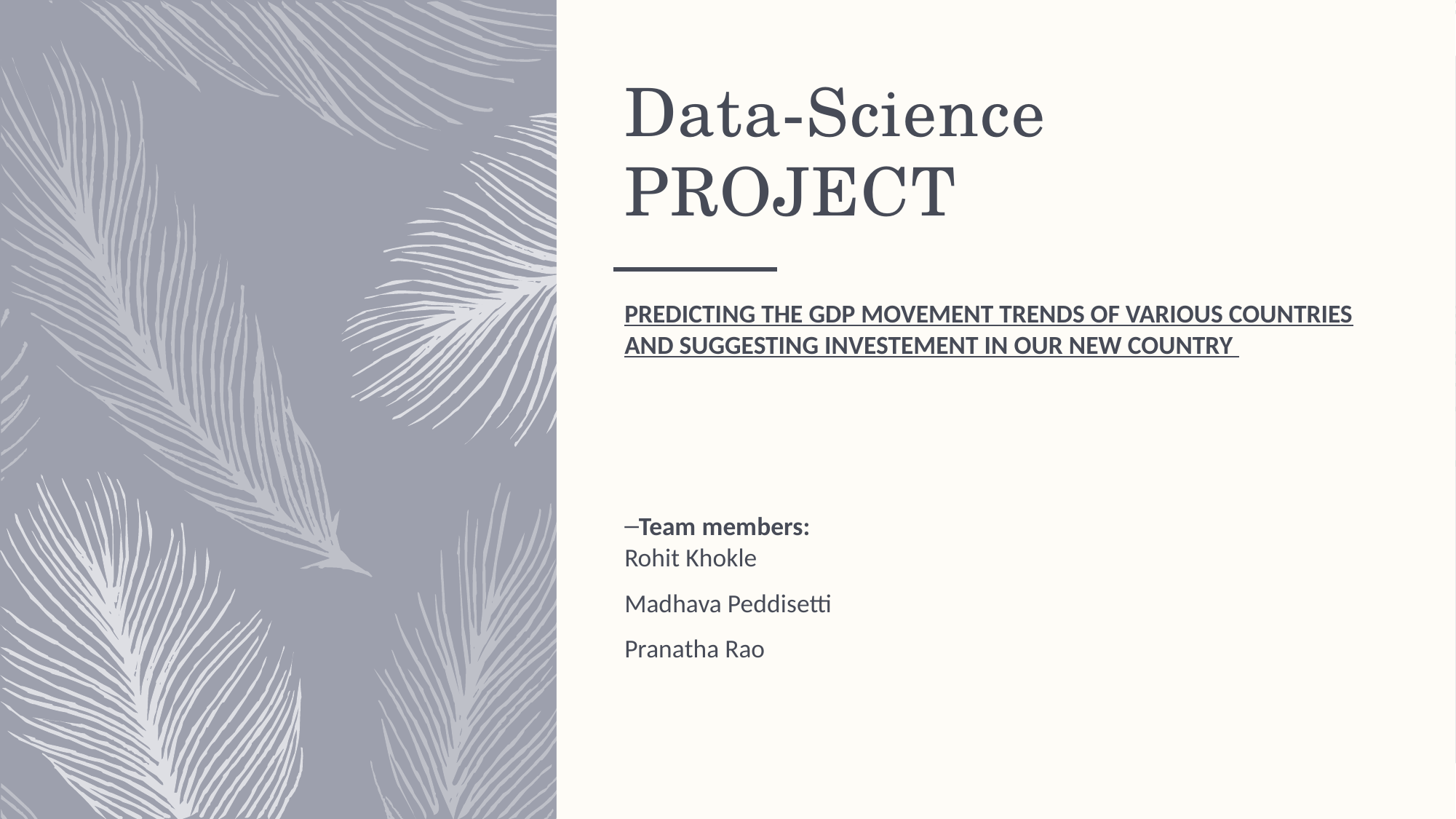

# Data-Science PROJECT
PREDICTING THE GDP MOVEMENT TRENDS OF VARIOUS COUNTRIES AND SUGGESTING INVESTEMENT IN OUR NEW COUNTRY

Team members:
Rohit Khokle
Madhava Peddisetti
Pranatha Rao